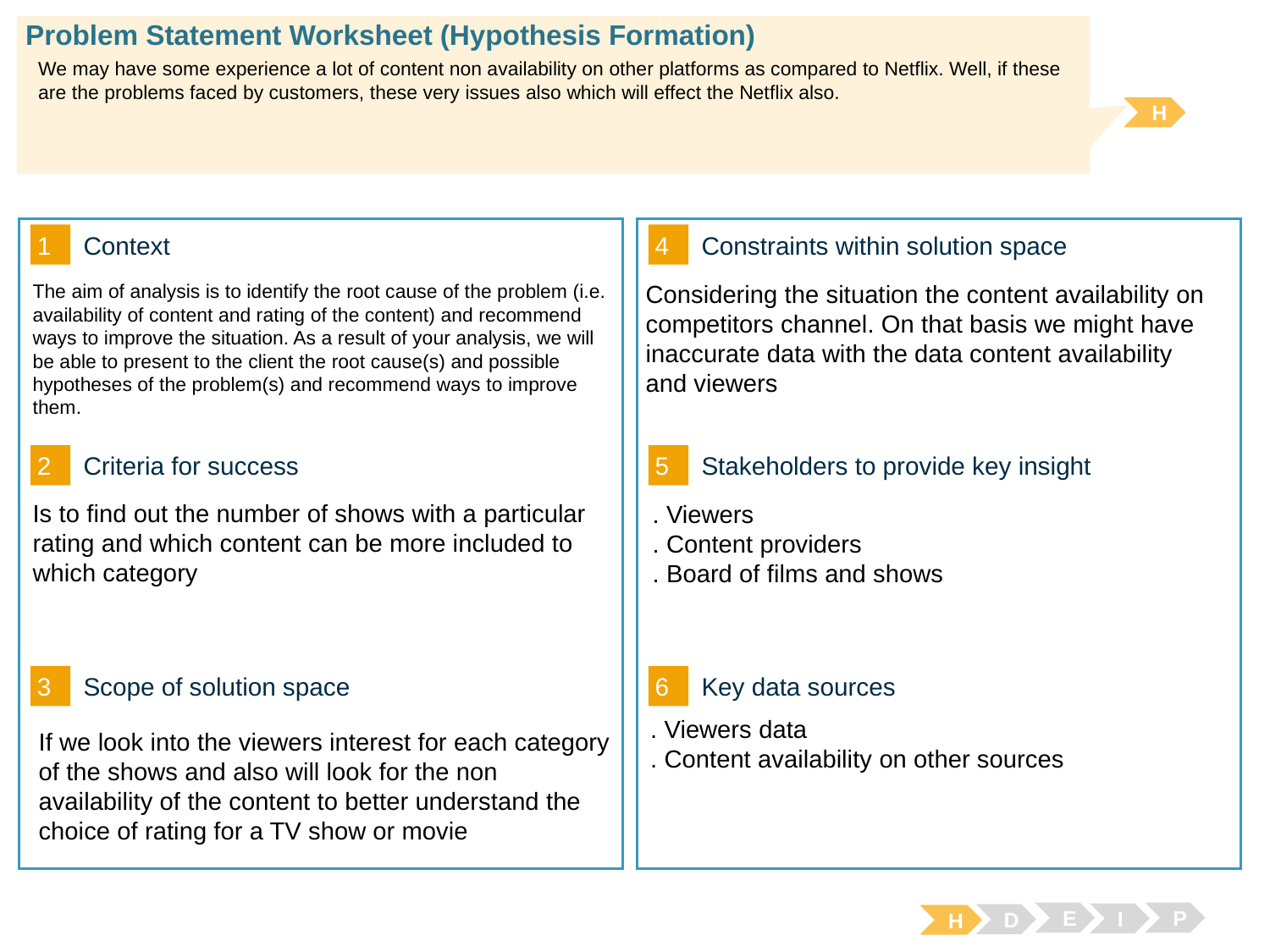

# Problem Statement Worksheet (Hypothesis Formation)
We may have some experience a lot of content non availability on other platforms as compared to Netflix. Well, if these are the problems faced by customers, these very issues also which will effect the Netflix also.
H

1
4
Context
Constraints within solution space
Considering the situation the content availability on competitors channel. On that basis we might have inaccurate data with the data content availability and viewers
The aim of analysis is to identify the root cause of the problem (i.e. availability of content and rating of the content) and recommend ways to improve the situation. As a result of your analysis, we will be able to present to the client the root cause(s) and possible hypotheses of the problem(s) and recommend ways to improve them.
2
5
Criteria for success
Stakeholders to provide key insight
Is to find out the number of shows with a particular rating and which content can be more included to which category
. Viewers
. Content providers
. Board of films and shows

3
6
Key data sources
Scope of solution space
. Viewers data
. Content availability on other sources
If we look into the viewers interest for each category of the shows and also will look for the non availability of the content to better understand the choice of rating for a TV show or movie
E
P
I
D
H